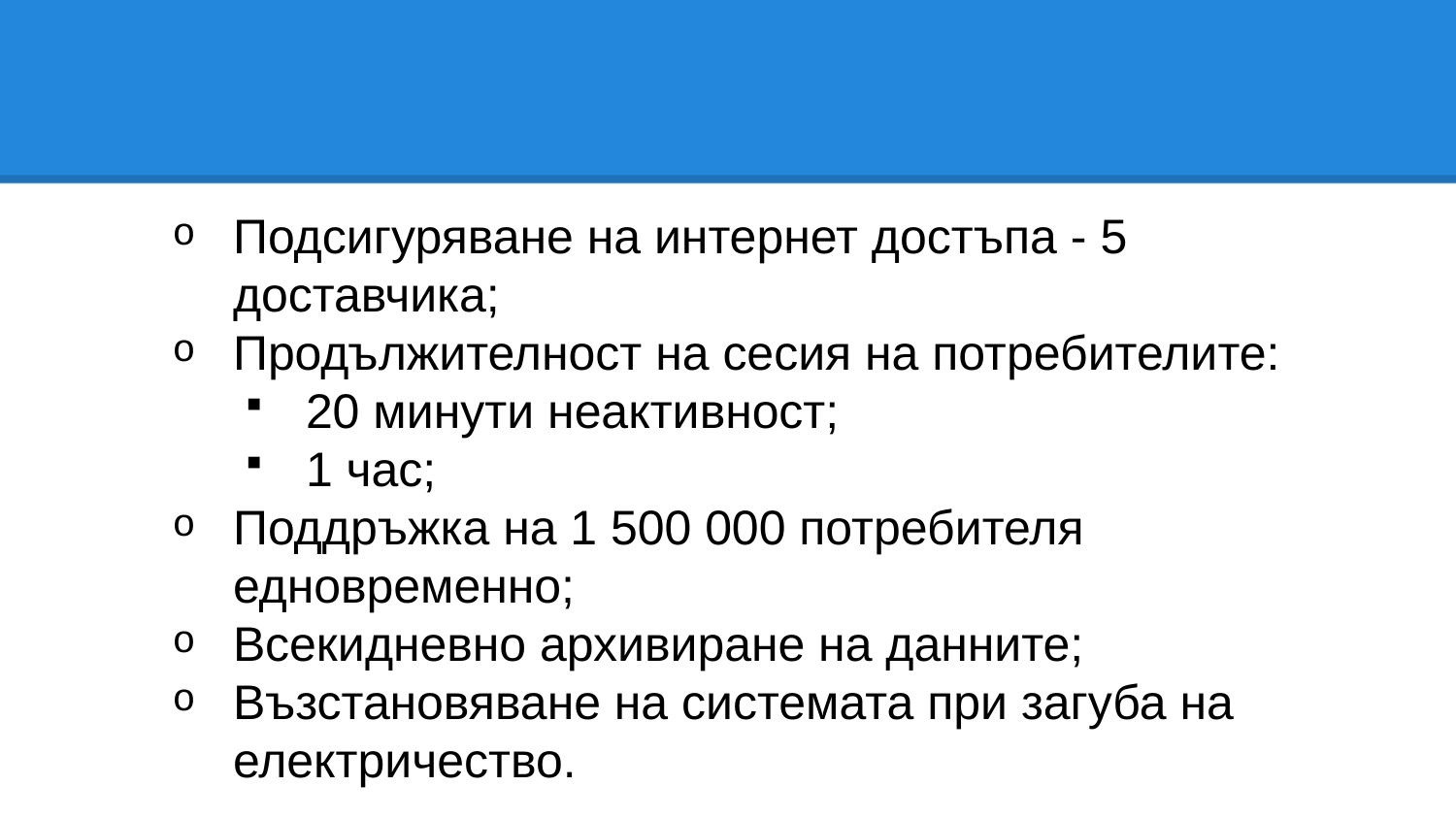

#
Подсигуряване на интернет достъпа - 5 доставчика;
Продължителност на сесия на потребителите:
20 минути неактивност;
1 час;
Поддръжка на 1 500 000 потребителя едновременно;
Всекидневно архивиране на данните;
Възстановяване на системата при загуба на електричество.